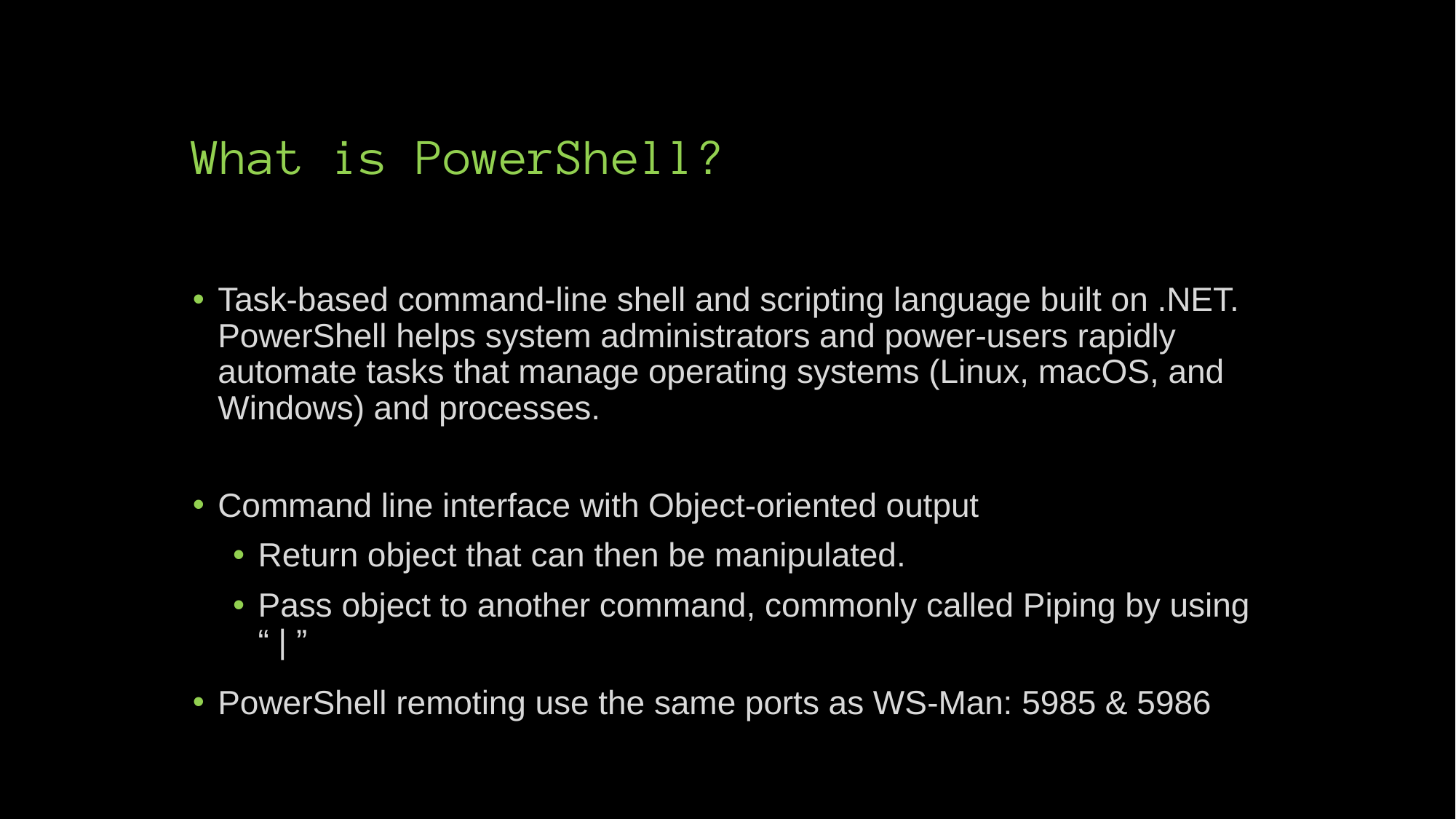

# What is PowerShell?

Task-based command-line shell and scripting language built on .NET. PowerShell helps system administrators and power-users rapidly automate tasks that manage operating systems (Linux, macOS, and Windows) and processes.
Command line interface with Object-oriented output
Return object that can then be manipulated.
Pass object to another command, commonly called Piping by using “ | ”
PowerShell remoting use the same ports as WS-Man: 5985 & 5986